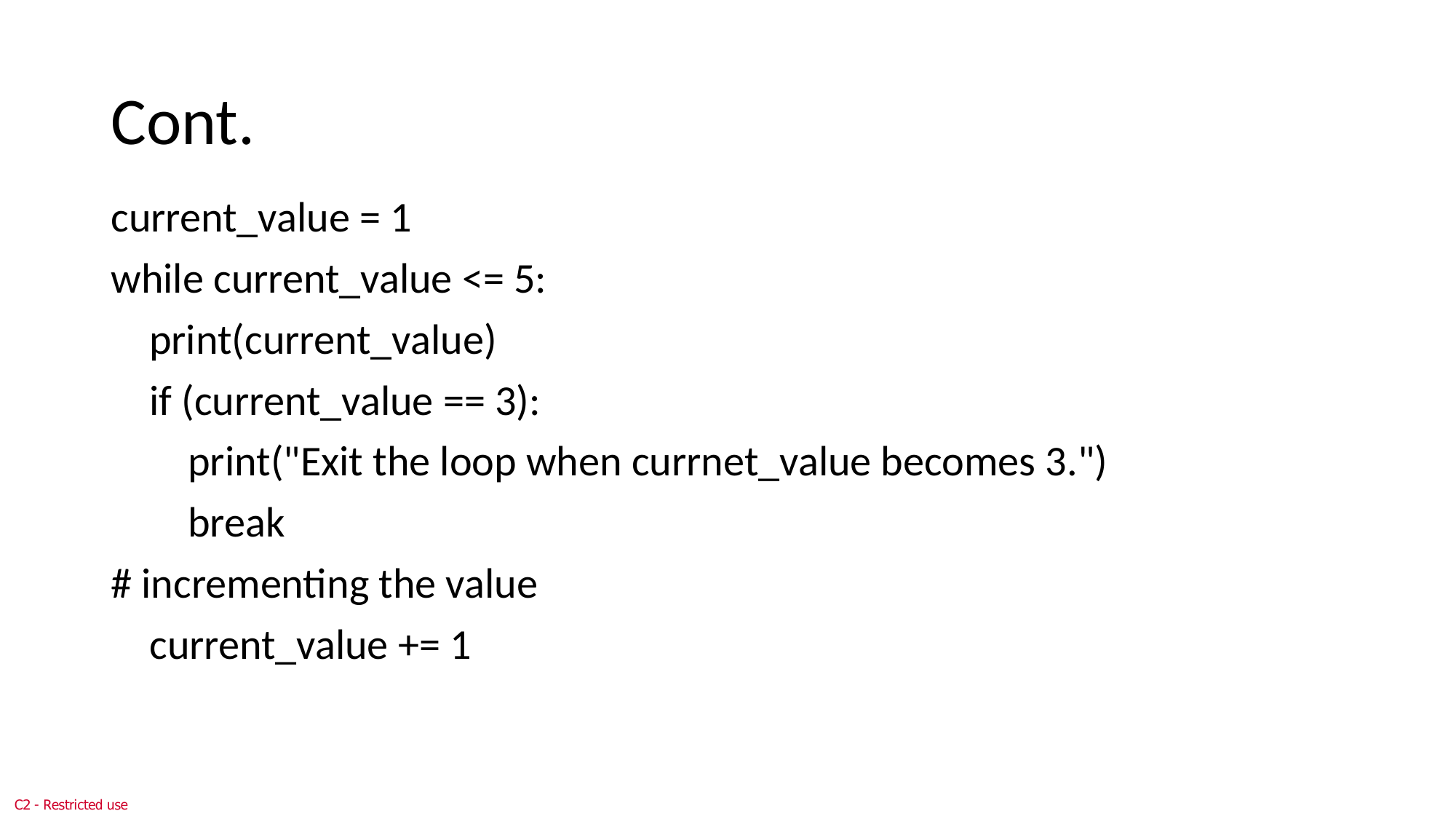

# Cont.
current_value = 1
while current_value <= 5:
    print(current_value)
    if (current_value == 3):
        print("Exit the loop when currnet_value becomes 3.")
        break
# incrementing the value
    current_value += 1